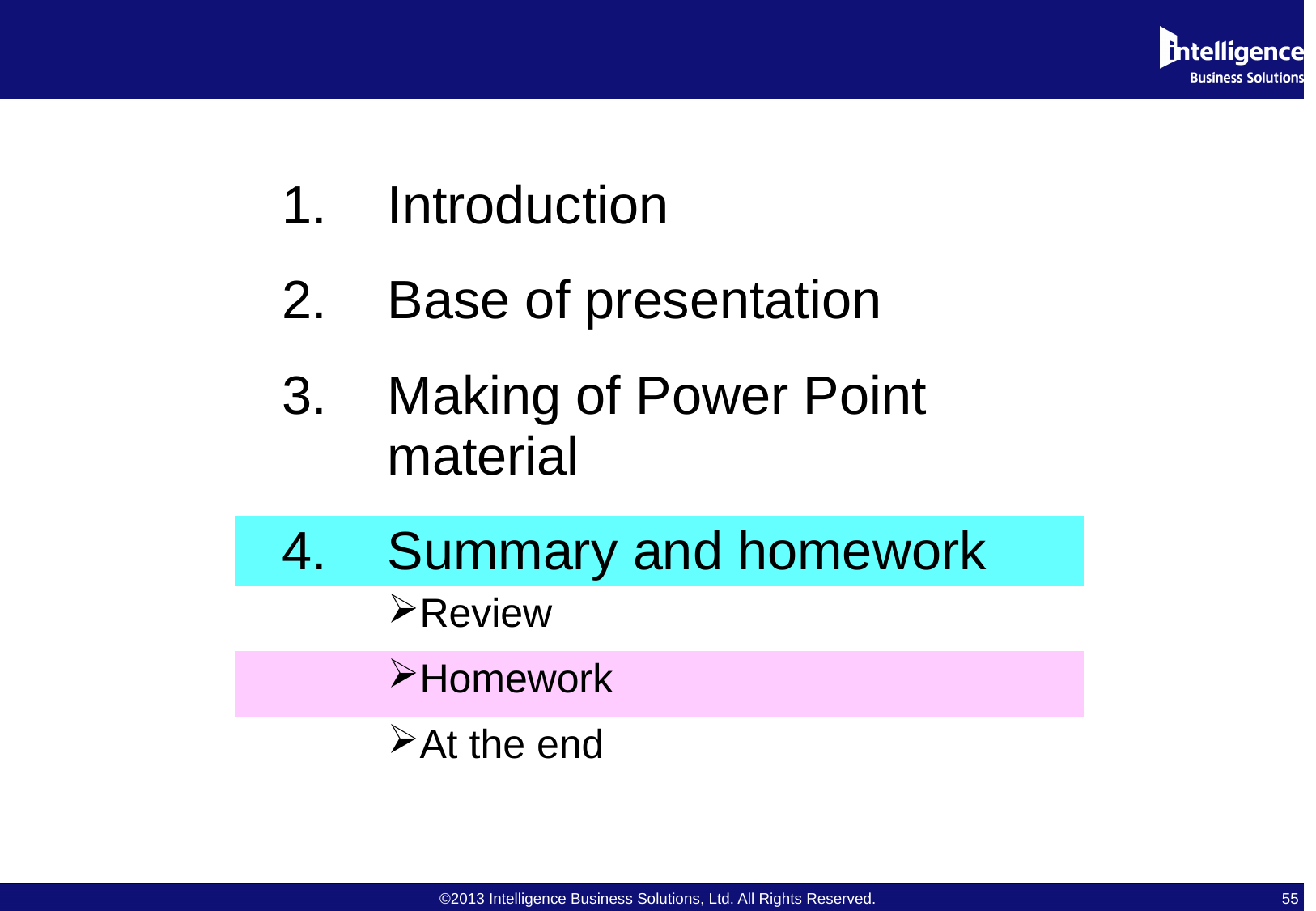

| 1. | Introduction |
| --- | --- |
|  |  |
| 2. | Base of presentation |
|  |  |
| 3. | Making of Power Point material |
|  |  |
| 4. | Summary and homework |
|  | Review |
|  | Homework |
|  | At the end |